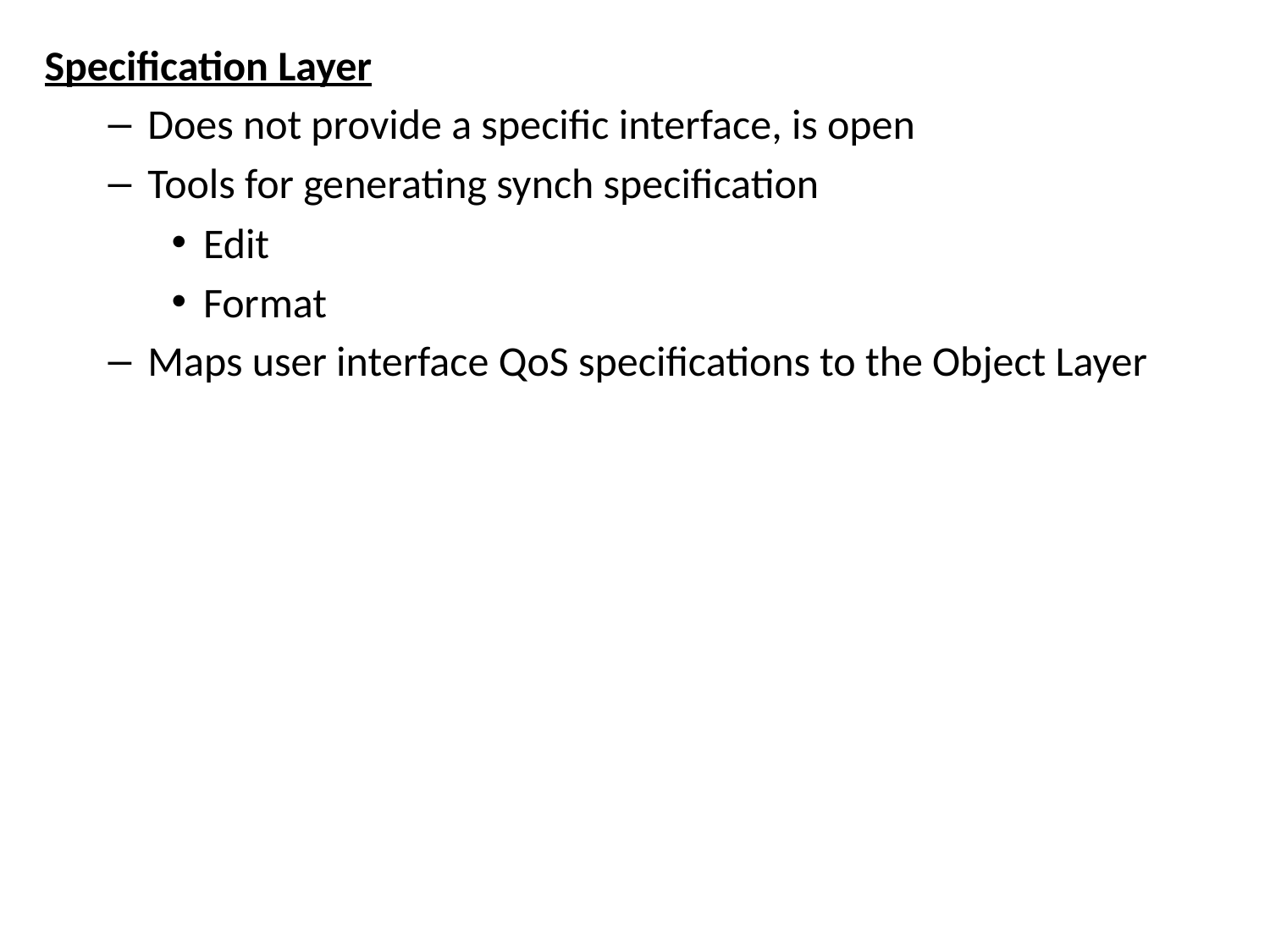

Specification Layer
Does not provide a specific interface, is open
Tools for generating synch specification
Edit
Format
Maps user interface QoS specifications to the Object Layer